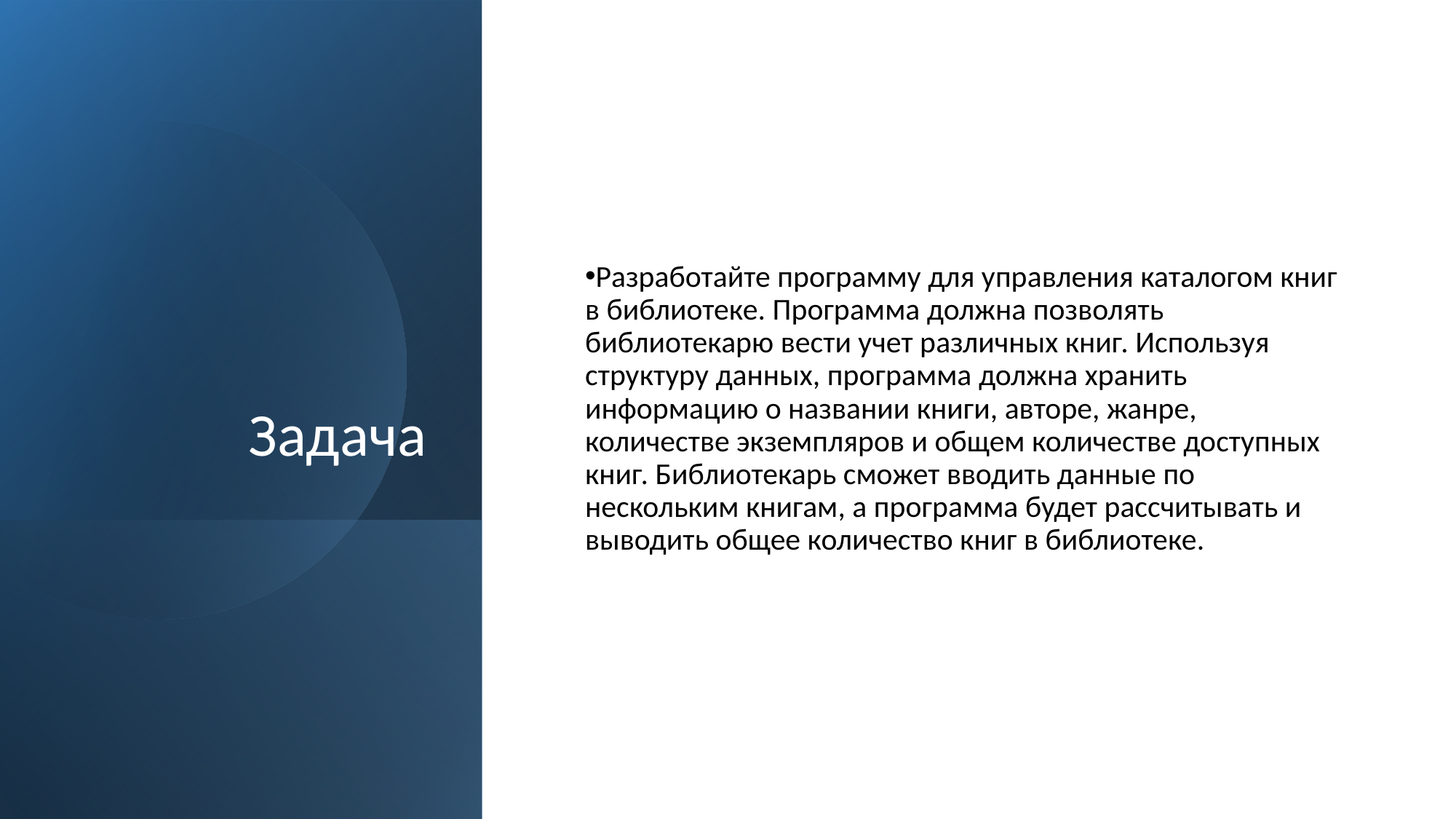

# Задача
Разработайте программу для управления каталогом книг в библиотеке. Программа должна позволять библиотекарю вести учет различных книг. Используя структуру данных, программа должна хранить информацию о названии книги, авторе, жанре, количестве экземпляров и общем количестве доступных книг. Библиотекарь сможет вводить данные по нескольким книгам, а программа будет рассчитывать и выводить общее количество книг в библиотеке.